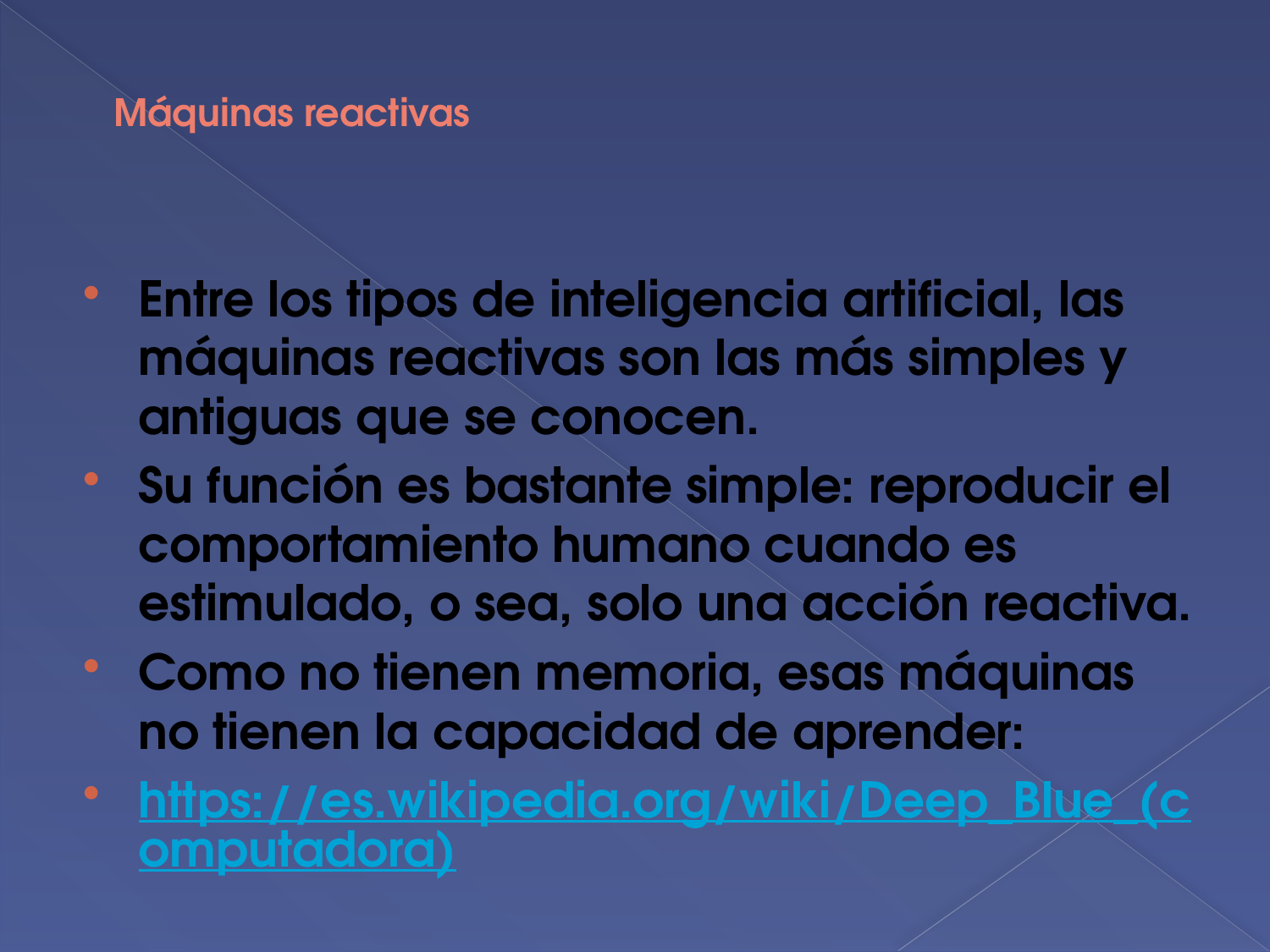

# Máquinas reactivas
Entre los tipos de inteligencia artificial, las máquinas reactivas son las más simples y antiguas que se conocen.
Su función es bastante simple: reproducir el comportamiento humano cuando es estimulado, o sea, solo una acción reactiva.
Como no tienen memoria, esas máquinas no tienen la capacidad de aprender:
https://es.wikipedia.org/wiki/Deep_Blue_(computadora)